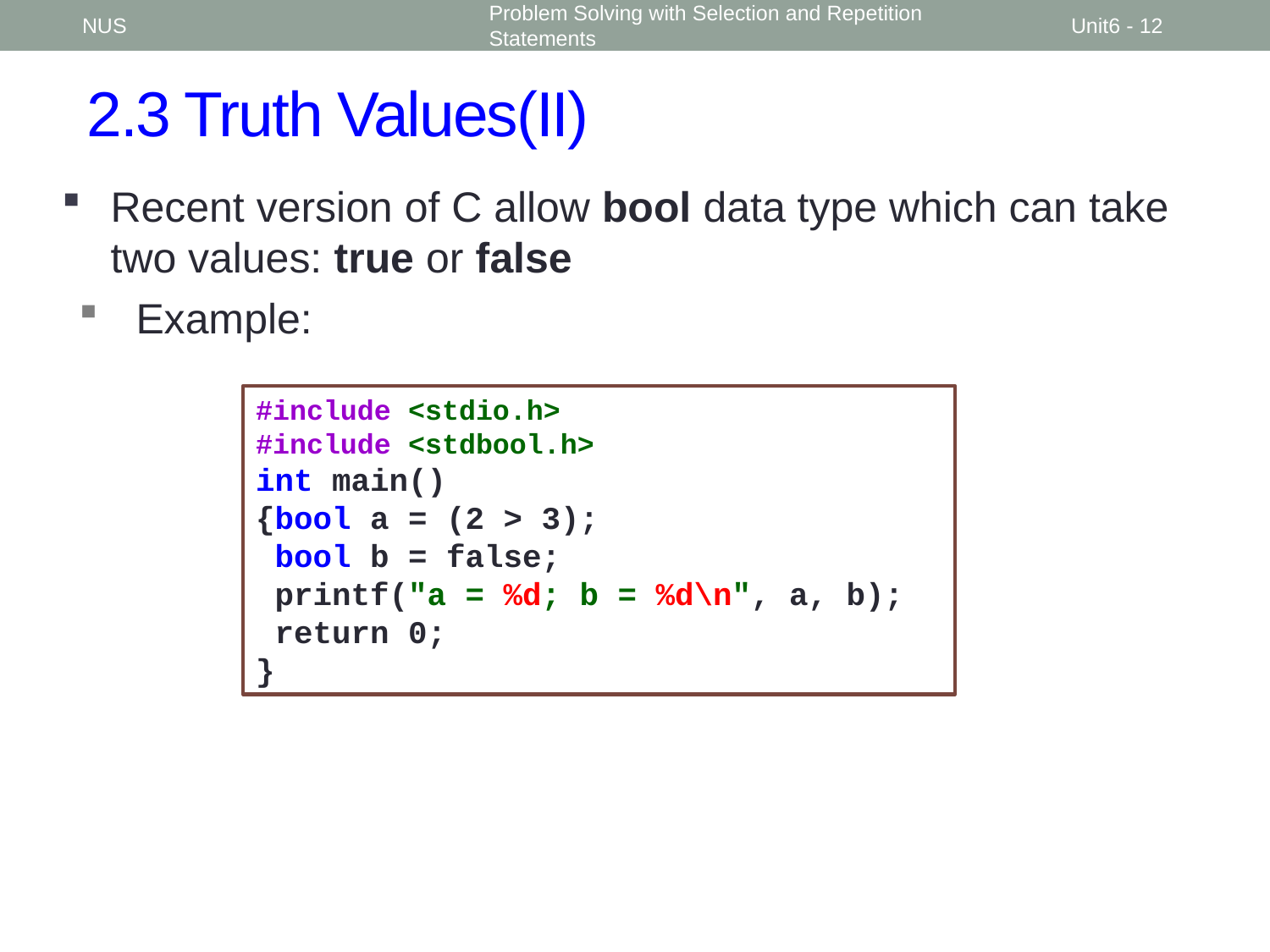

NUS
Problem Solving with Selection and Repetition Statements
Unit6 - 12
# 2.3 Truth Values(II)
Recent version of C allow bool data type which can take two values: true or false
Example:
#include <stdio.h>
#include <stdbool.h>
int main()
{bool a = (2 > 3);
 bool b = false;
 printf("a = %d; b = %d\n", a, b);
 return 0;
}